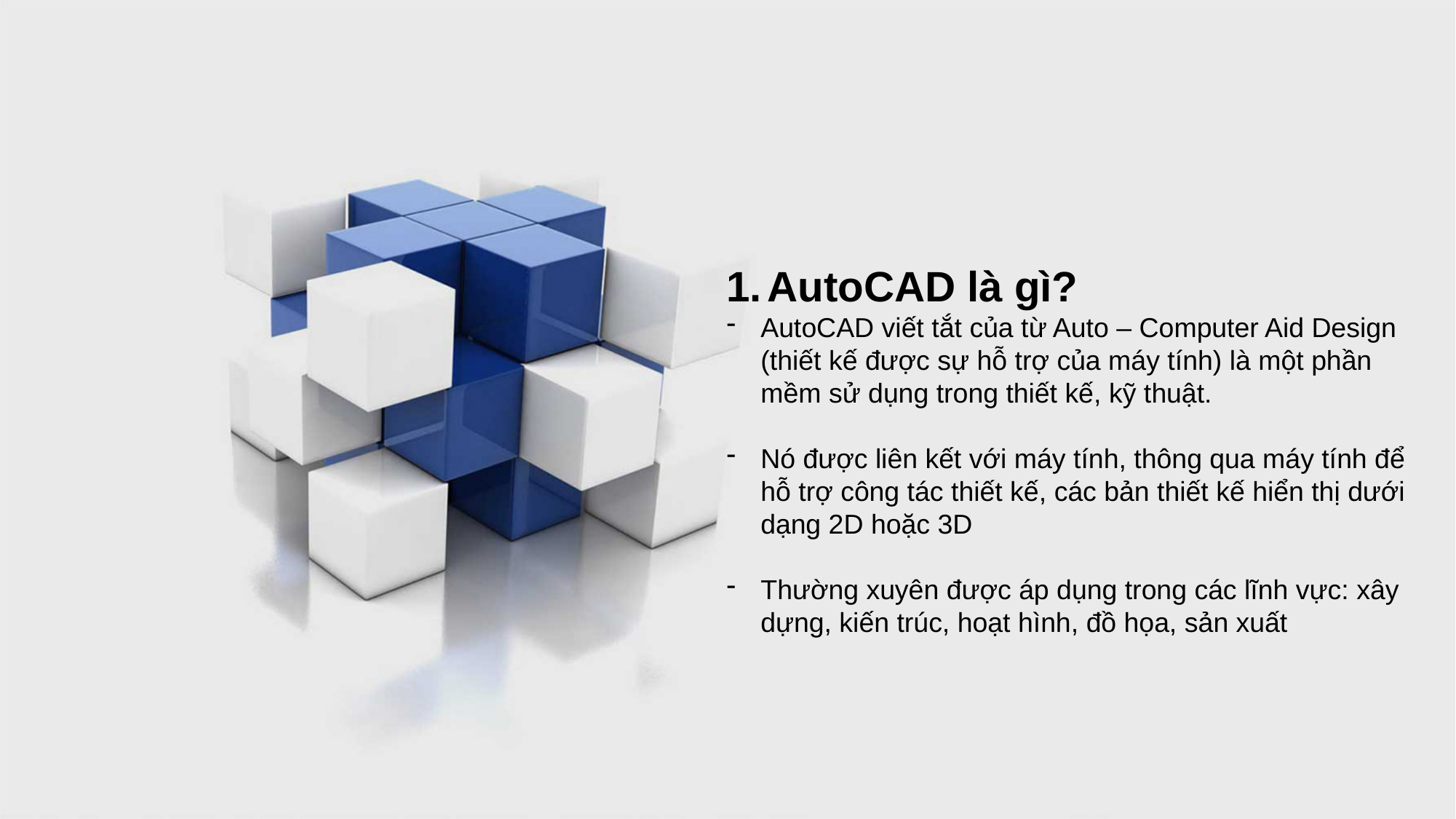

AutoCAD là gì?
AutoCAD viết tắt của từ Auto – Computer Aid Design (thiết kế được sự hỗ trợ của máy tính) là một phần mềm sử dụng trong thiết kế, kỹ thuật.

Nó được liên kết với máy tính, thông qua máy tính để hỗ trợ công tác thiết kế, các bản thiết kế hiển thị dưới dạng 2D hoặc 3D

Thường xuyên được áp dụng trong các lĩnh vực: xây dựng, kiến trúc, hoạt hình, đồ họa, sản xuất